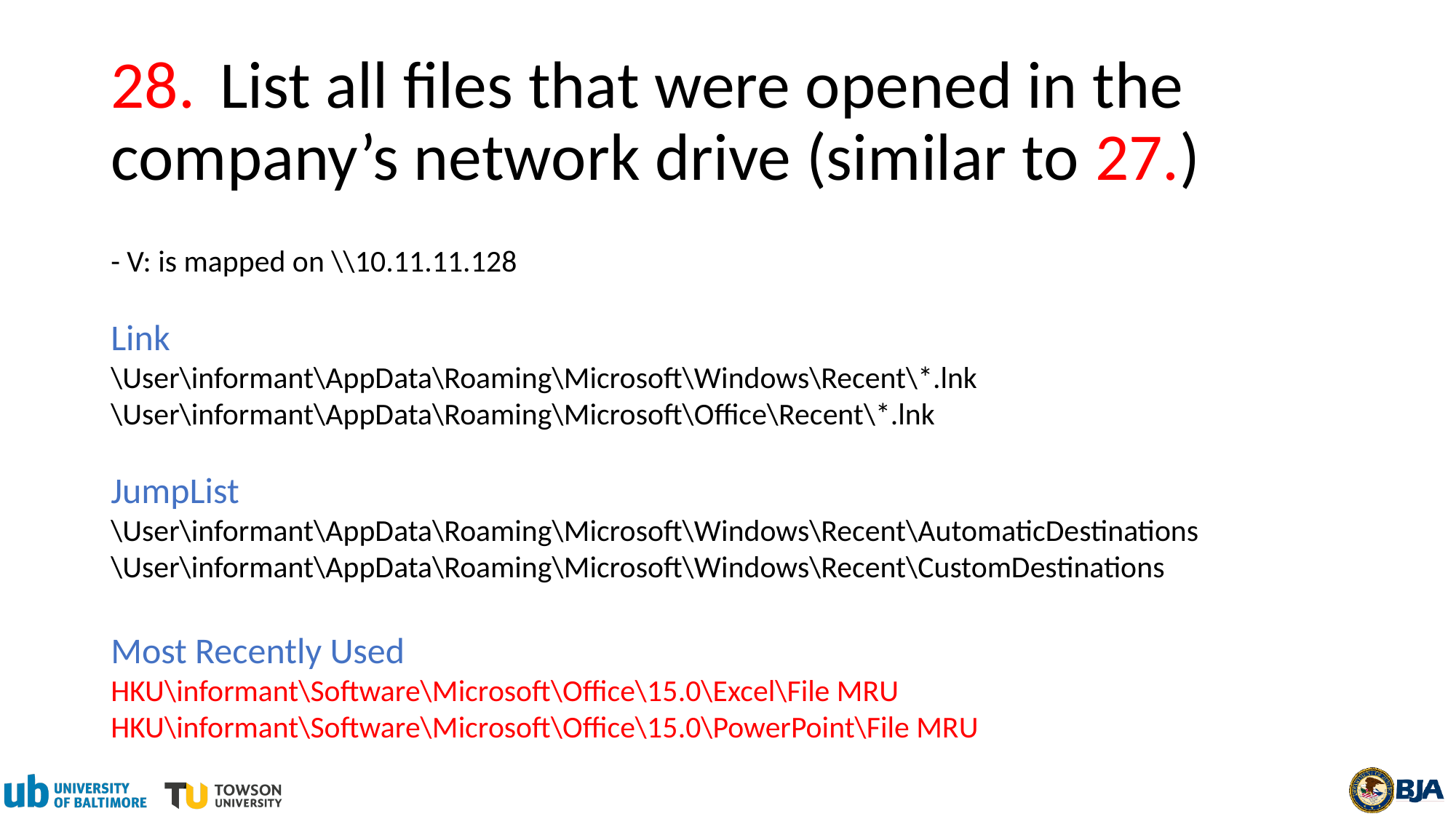

# 28.	List all files that were opened in the company’s network drive (similar to 27.)
- V: is mapped on \\10.11.11.128

Link
\User\informant\AppData\Roaming\Microsoft\Windows\Recent\*.lnk
\User\informant\AppData\Roaming\Microsoft\Office\Recent\*.lnk

JumpList
\User\informant\AppData\Roaming\Microsoft\Windows\Recent\AutomaticDestinations
\User\informant\AppData\Roaming\Microsoft\Windows\Recent\CustomDestinations

Most Recently Used
HKU\informant\Software\Microsoft\Office\15.0\Excel\File MRU
HKU\informant\Software\Microsoft\Office\15.0\PowerPoint\File MRU